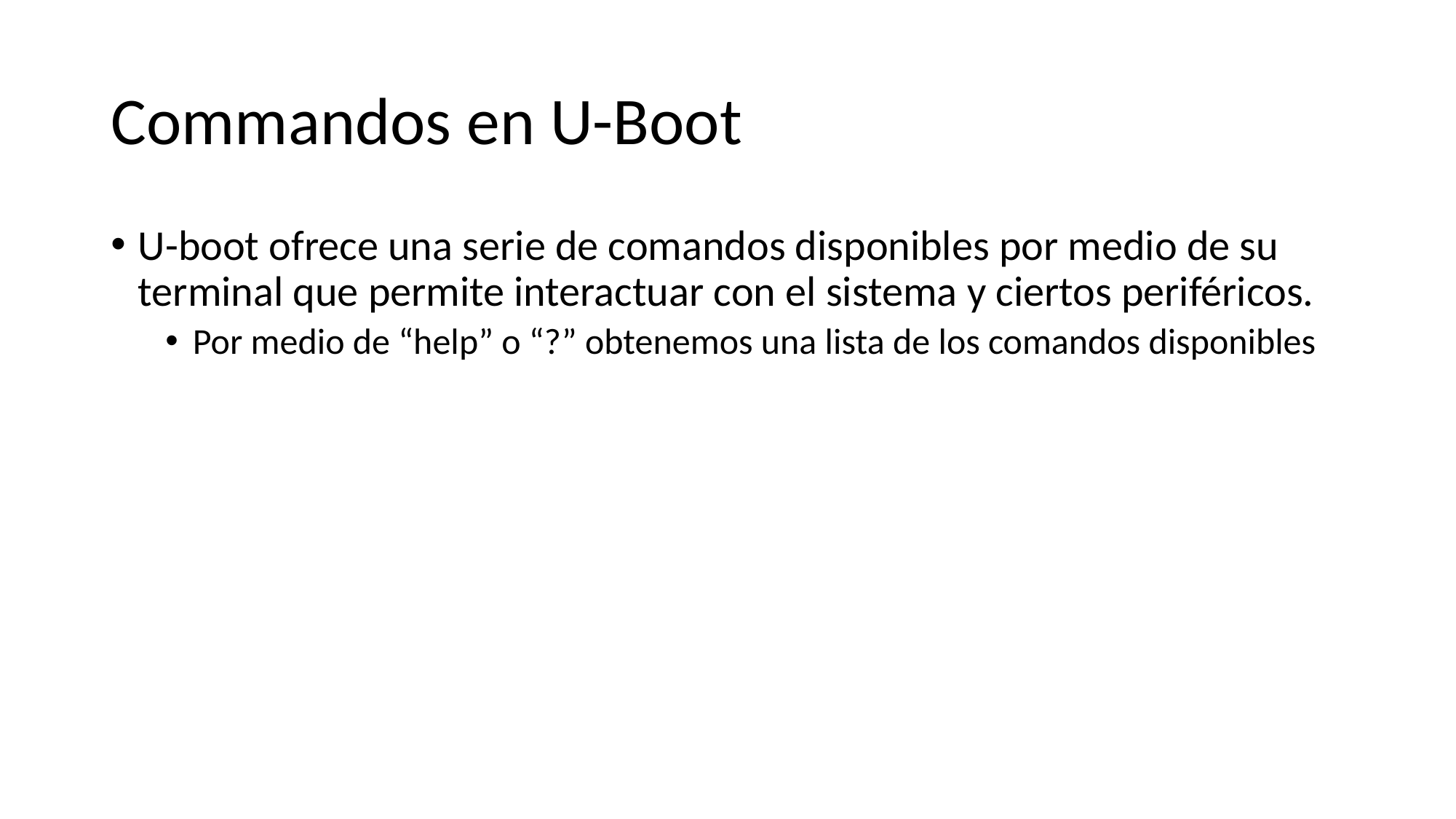

# Commandos en U-Boot
U-boot ofrece una serie de comandos disponibles por medio de su terminal que permite interactuar con el sistema y ciertos periféricos.
Por medio de “help” o “?” obtenemos una lista de los comandos disponibles